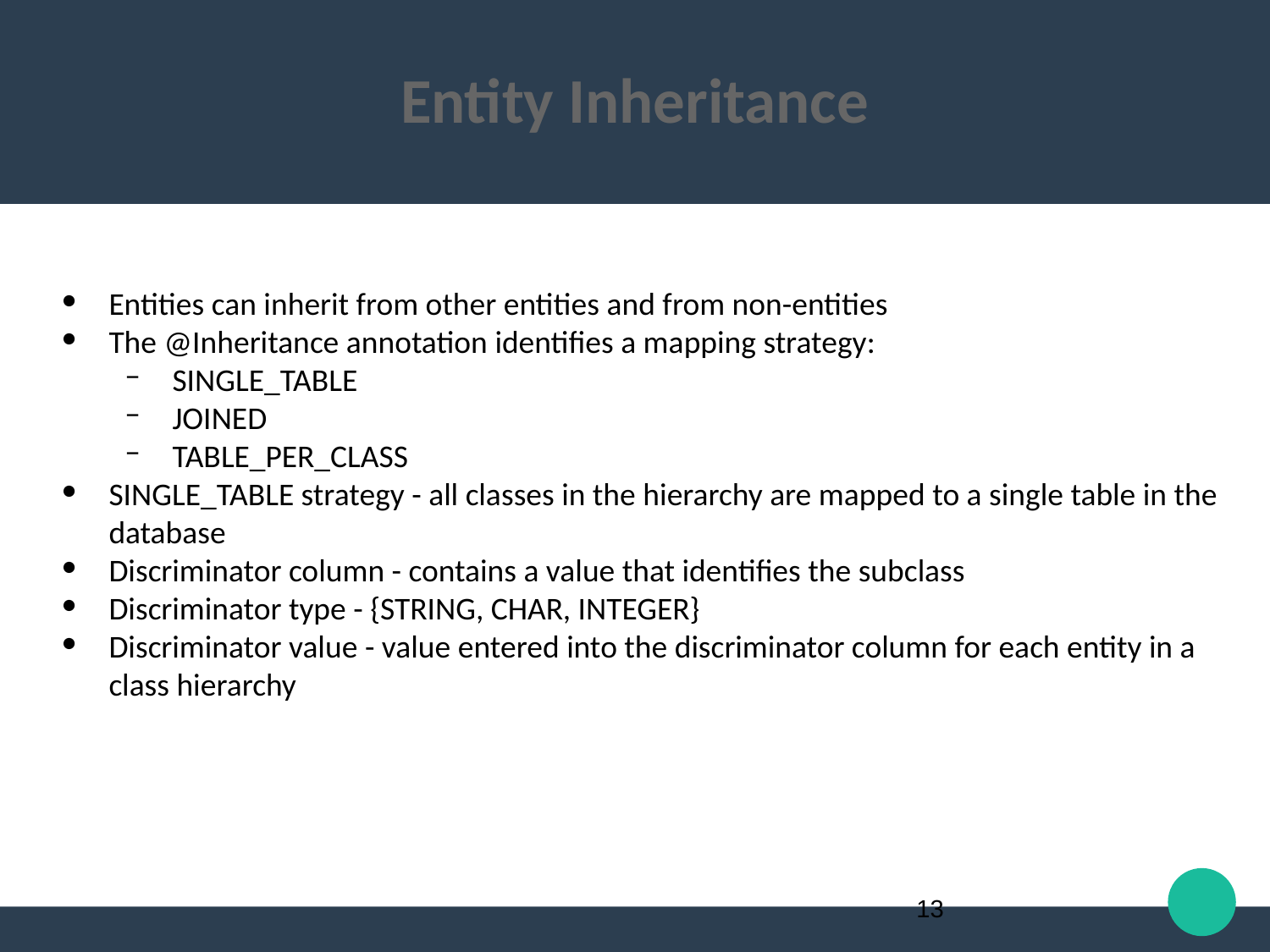

Entity Inheritance

Entities can inherit from other entities and from non-entities
The @Inheritance annotation identifies a mapping strategy:
SINGLE_TABLE
JOINED
TABLE_PER_CLASS
SINGLE_TABLE strategy - all classes in the hierarchy are mapped to a single table in the database
Discriminator column - contains a value that identifies the subclass
Discriminator type - {STRING, CHAR, INTEGER}
Discriminator value - value entered into the discriminator column for each entity in a class hierarchy

13